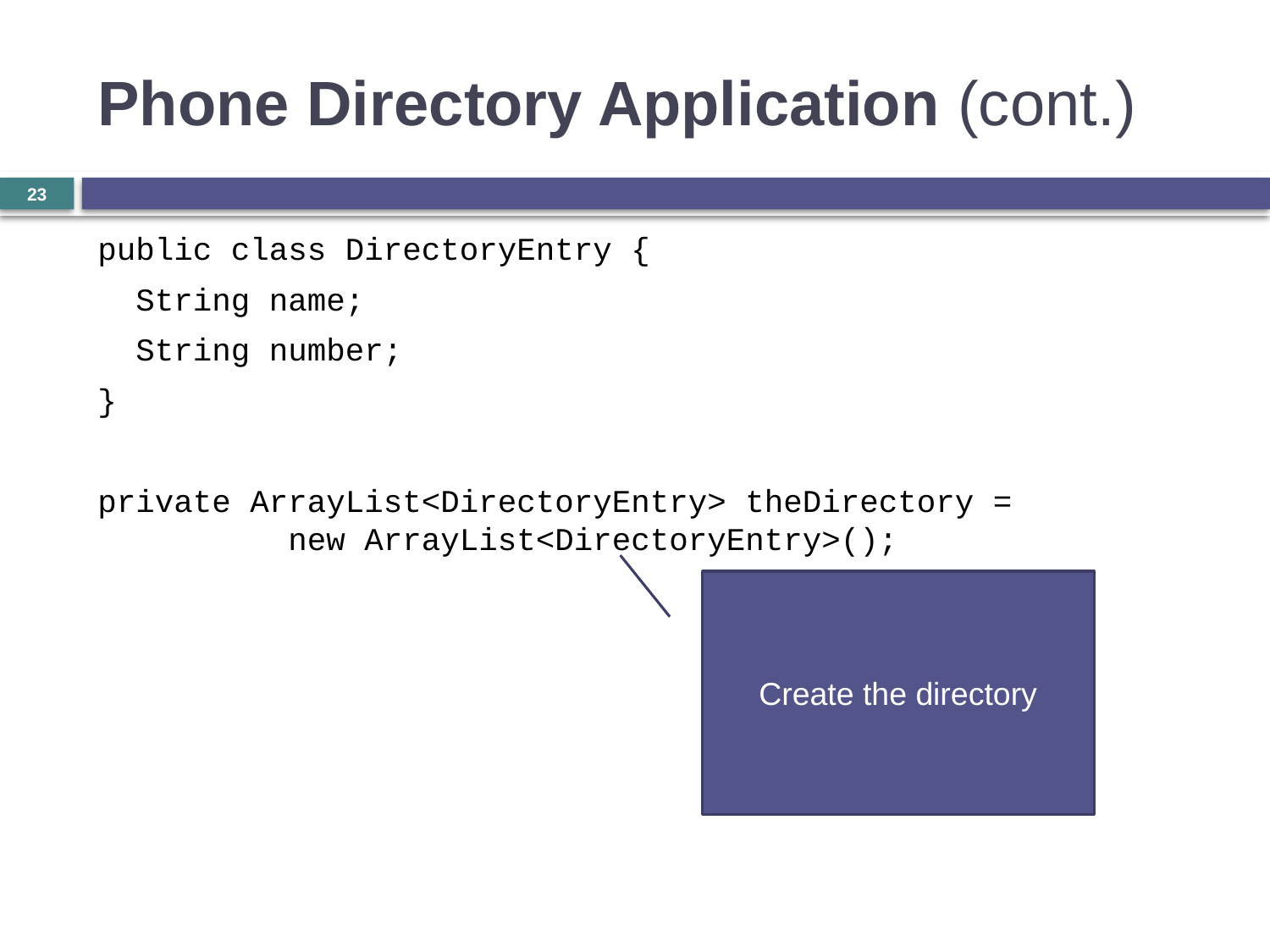

# Phone Directory Application (cont.)
23
public class DirectoryEntry {
  String name;
  String number;
}

private ArrayList<DirectoryEntry> theDirectory =
          new ArrayList<DirectoryEntry>();

Create the directory